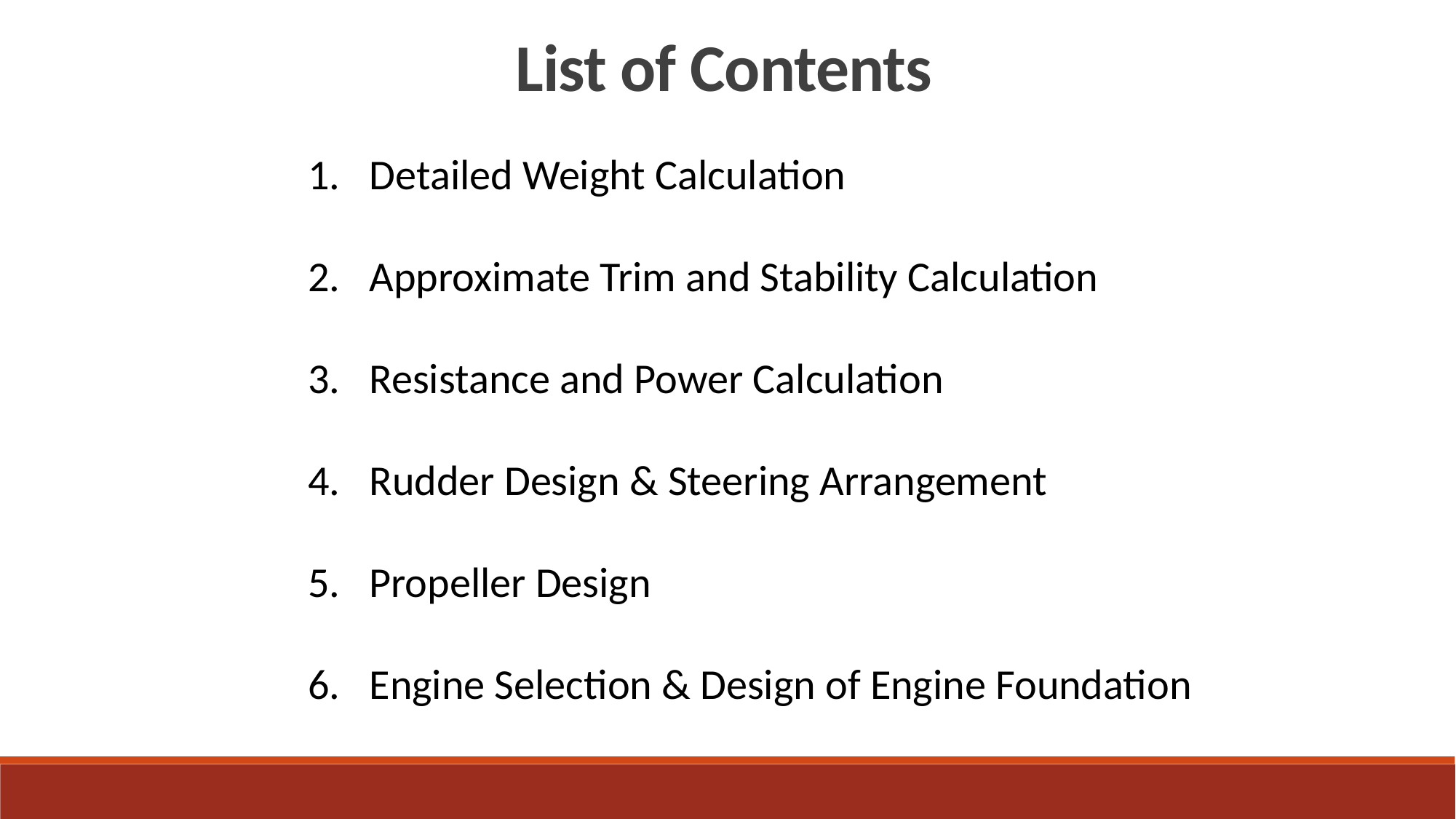

List of Contents
Detailed Weight Calculation

Approximate Trim and Stability Calculation

Resistance and Power Calculation

Rudder Design & Steering Arrangement

Propeller Design

Engine Selection & Design of Engine Foundation